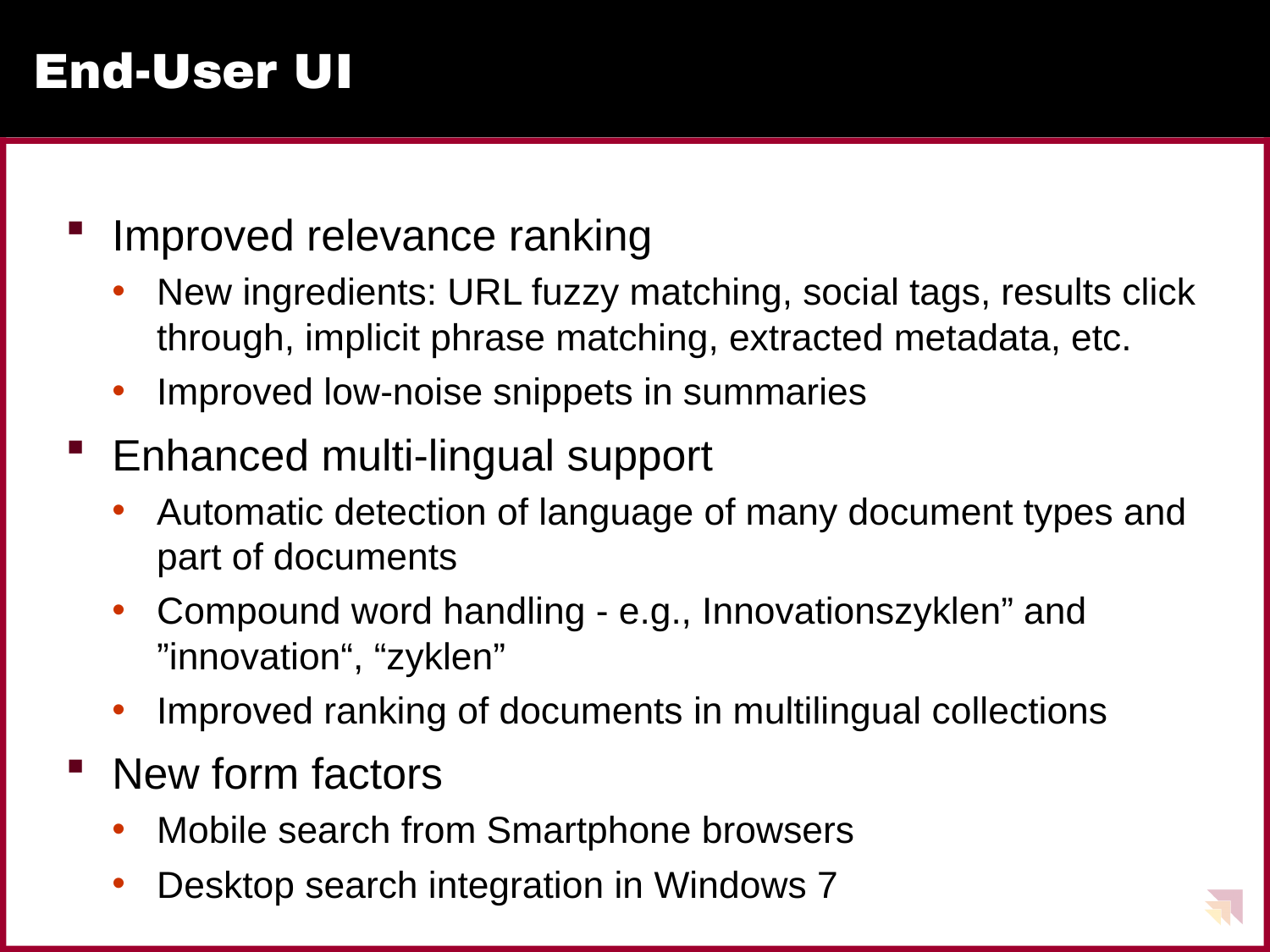

# End-User UI
Improved relevance ranking
New ingredients: URL fuzzy matching, social tags, results click through, implicit phrase matching, extracted metadata, etc.
Improved low-noise snippets in summaries
Enhanced multi-lingual support
Automatic detection of language of many document types and part of documents
Compound word handling - e.g., Innovationszyklen” and ”innovation“, “zyklen”
Improved ranking of documents in multilingual collections
New form factors
Mobile search from Smartphone browsers
Desktop search integration in Windows 7